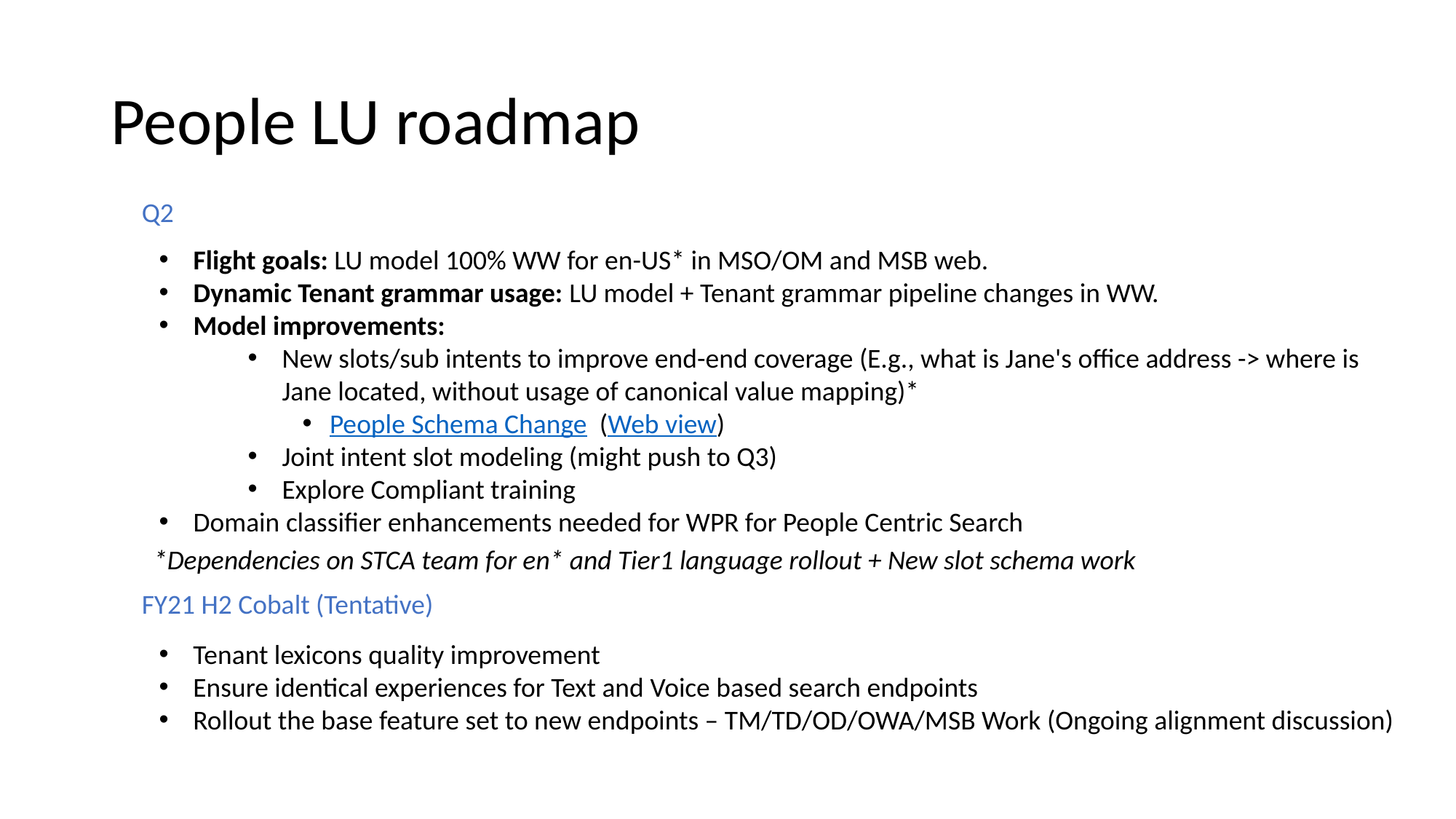

# People LU roadmap
Q2

Flight goals: LU model 100% WW for en-US* in MSO/OM and MSB web.
Dynamic Tenant grammar usage: LU model + Tenant grammar pipeline changes in WW.
Model improvements:
New slots/sub intents to improve end-end coverage (E.g., what is Jane's office address -> where is Jane located, without usage of canonical value mapping)*
People Schema Change  (Web view)
Joint intent slot modeling (might push to Q3)
Explore Compliant training
Domain classifier enhancements needed for WPR for People Centric Search
*Dependencies on STCA team for en* and Tier1 language rollout + New slot schema work
FY21 H2 Cobalt (Tentative)

Tenant lexicons quality improvement
Ensure identical experiences for Text and Voice based search endpoints
Rollout the base feature set to new endpoints – TM/TD/OD/OWA/MSB Work (Ongoing alignment discussion)